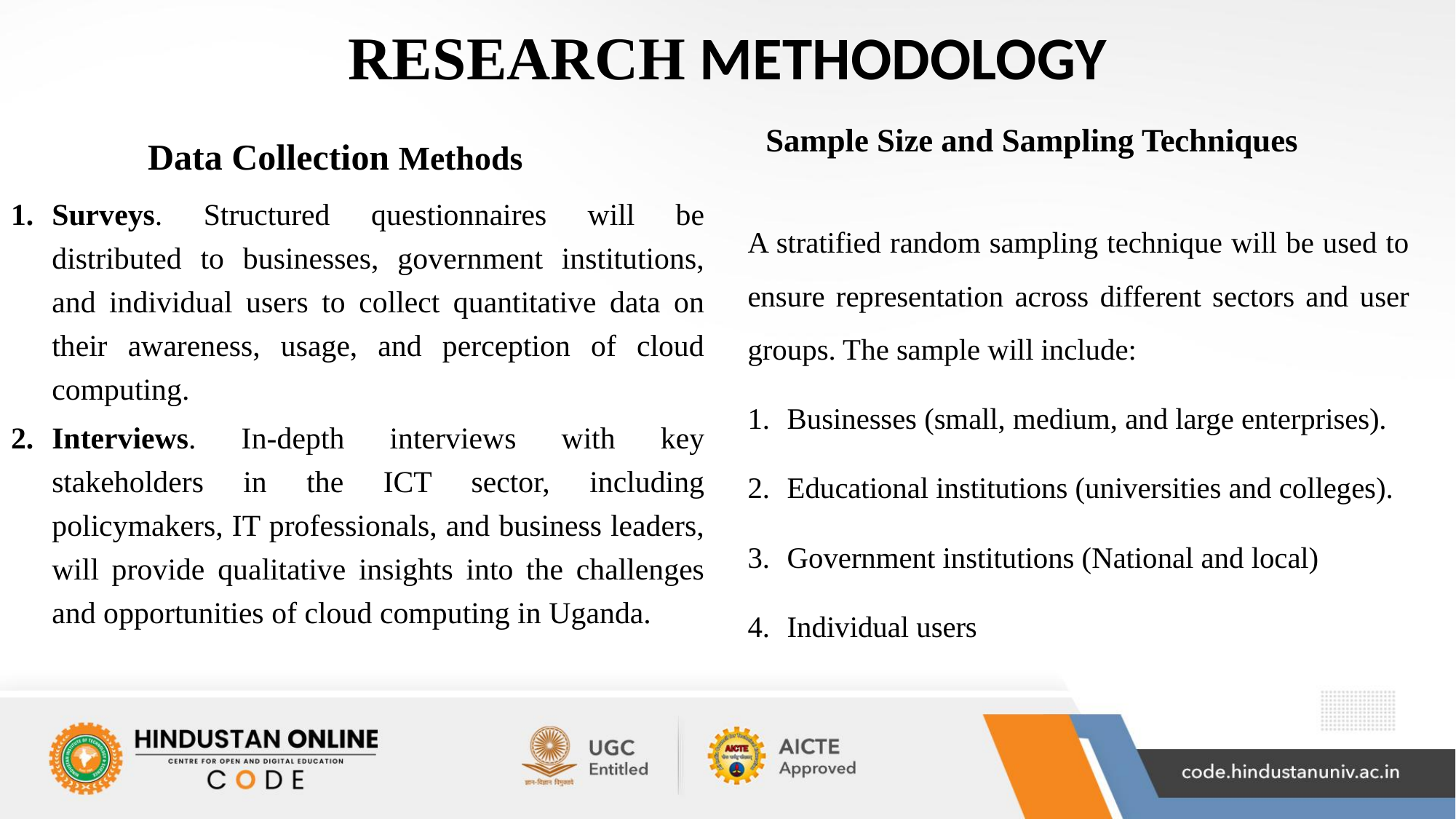

# RESEARCH METHODOLOGY
Data Collection Methods
Sample Size and Sampling Techniques
Surveys. Structured questionnaires will be distributed to businesses, government institutions, and individual users to collect quantitative data on their awareness, usage, and perception of cloud computing.
Interviews. In-depth interviews with key stakeholders in the ICT sector, including policymakers, IT professionals, and business leaders, will provide qualitative insights into the challenges and opportunities of cloud computing in Uganda.

A stratified random sampling technique will be used to ensure representation across different sectors and user groups. The sample will include:
Businesses (small, medium, and large enterprises).
Educational institutions (universities and colleges).
Government institutions (National and local)
Individual users